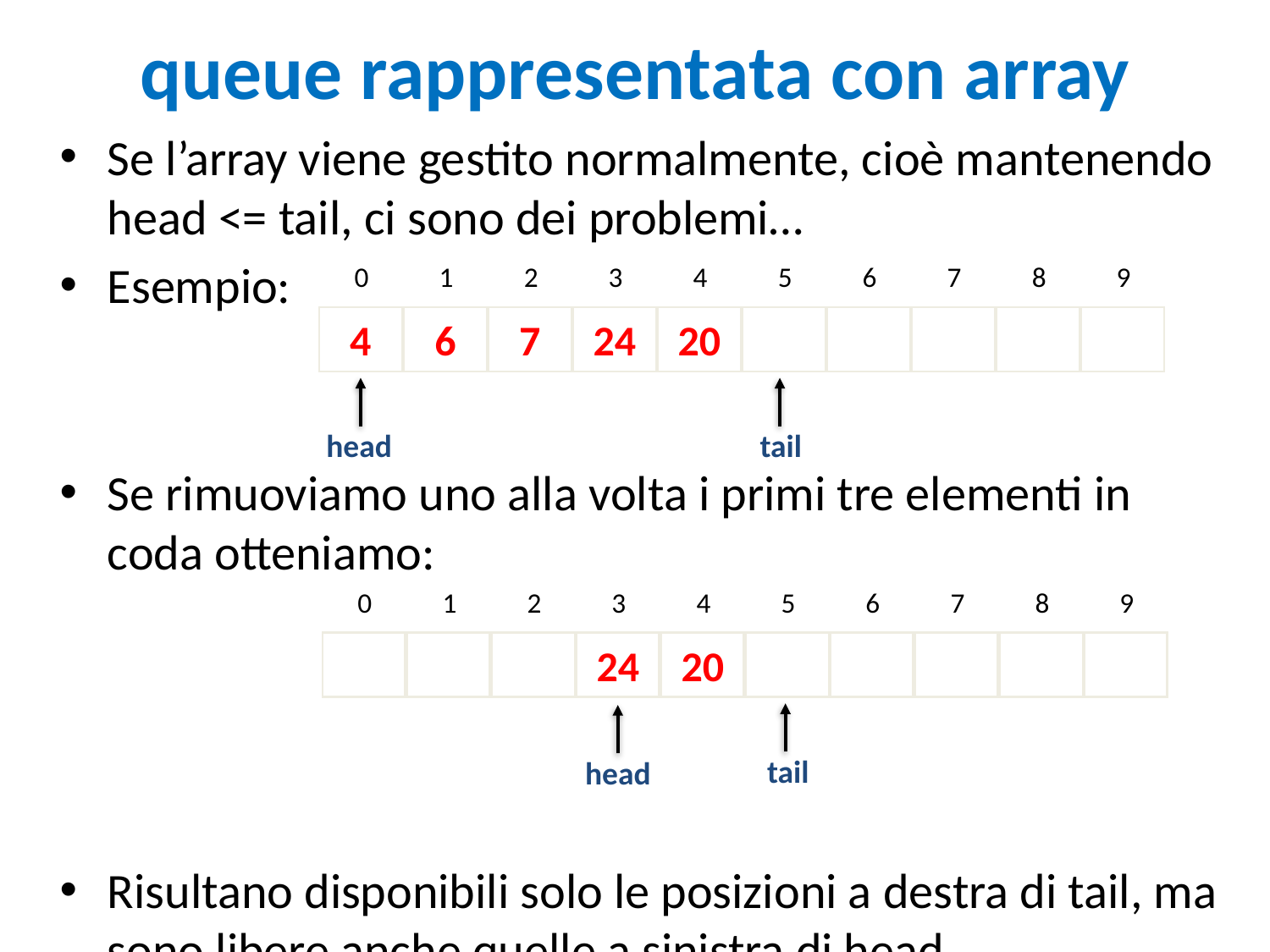

# queue rappresentata con array
Se l’array viene gestito normalmente, cioè mantenendo head <= tail, ci sono dei problemi…
Esempio:

Se rimuoviamo uno alla volta i primi tre elementi in coda otteniamo:

Risultano disponibili solo le posizioni a destra di tail, ma sono libere anche quelle a sinistra di head
0
1
2
3
4
5
6
7
8
9
4
6
7
24
20

head
tail
0
1
2
3
4
5
6
7
8
9

24
20

tail
head